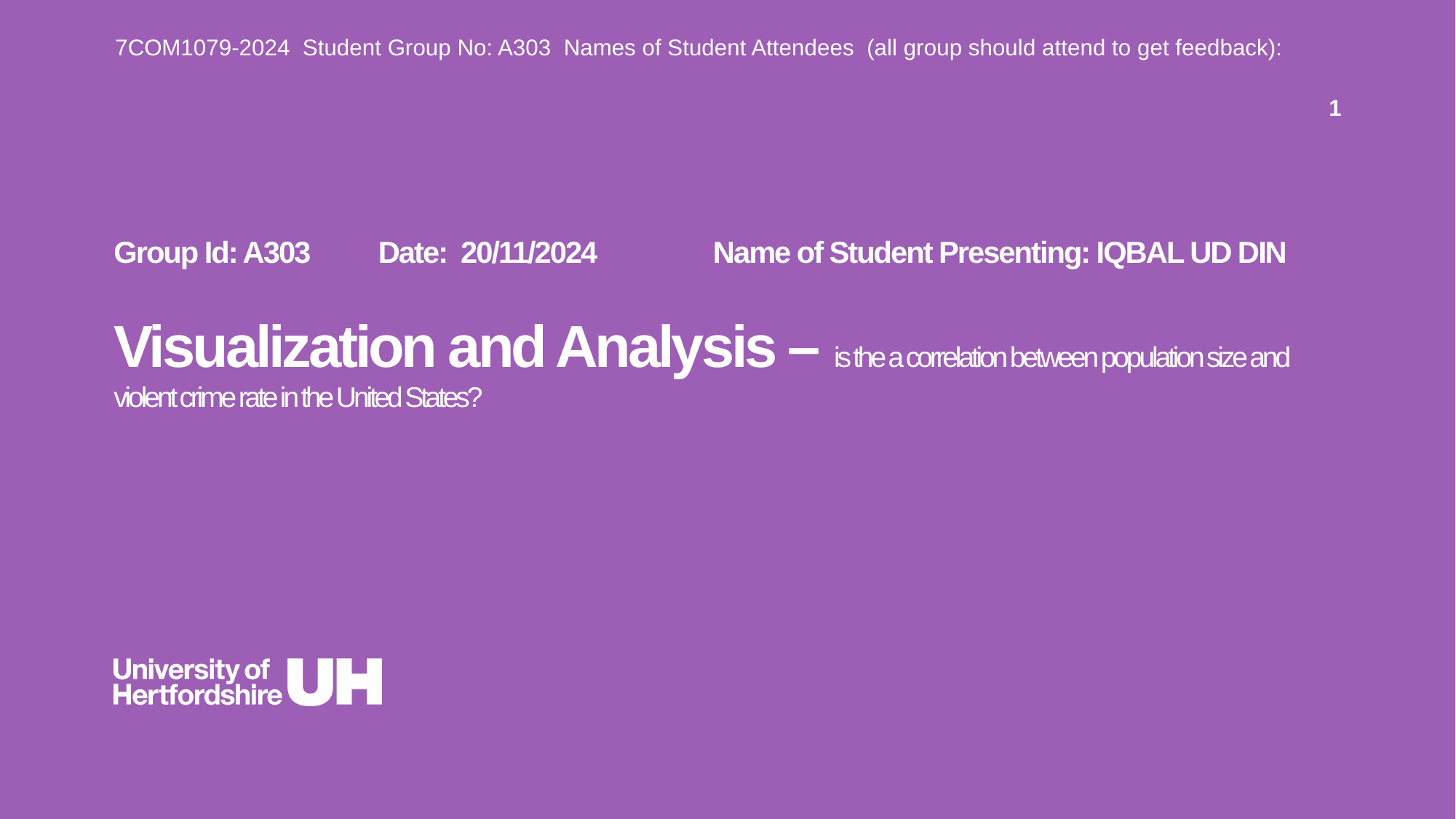

7COM1079-2024  Student Group No: A303  Names of Student Attendees  (all group should attend to get feedback):
1
Group Id: A303          Date:  20/11/2024                 Name of Student Presenting: IQBAL UD DIN
# Visualization and Analysis – is the a correlation between population size and violent crime rate in the United States?